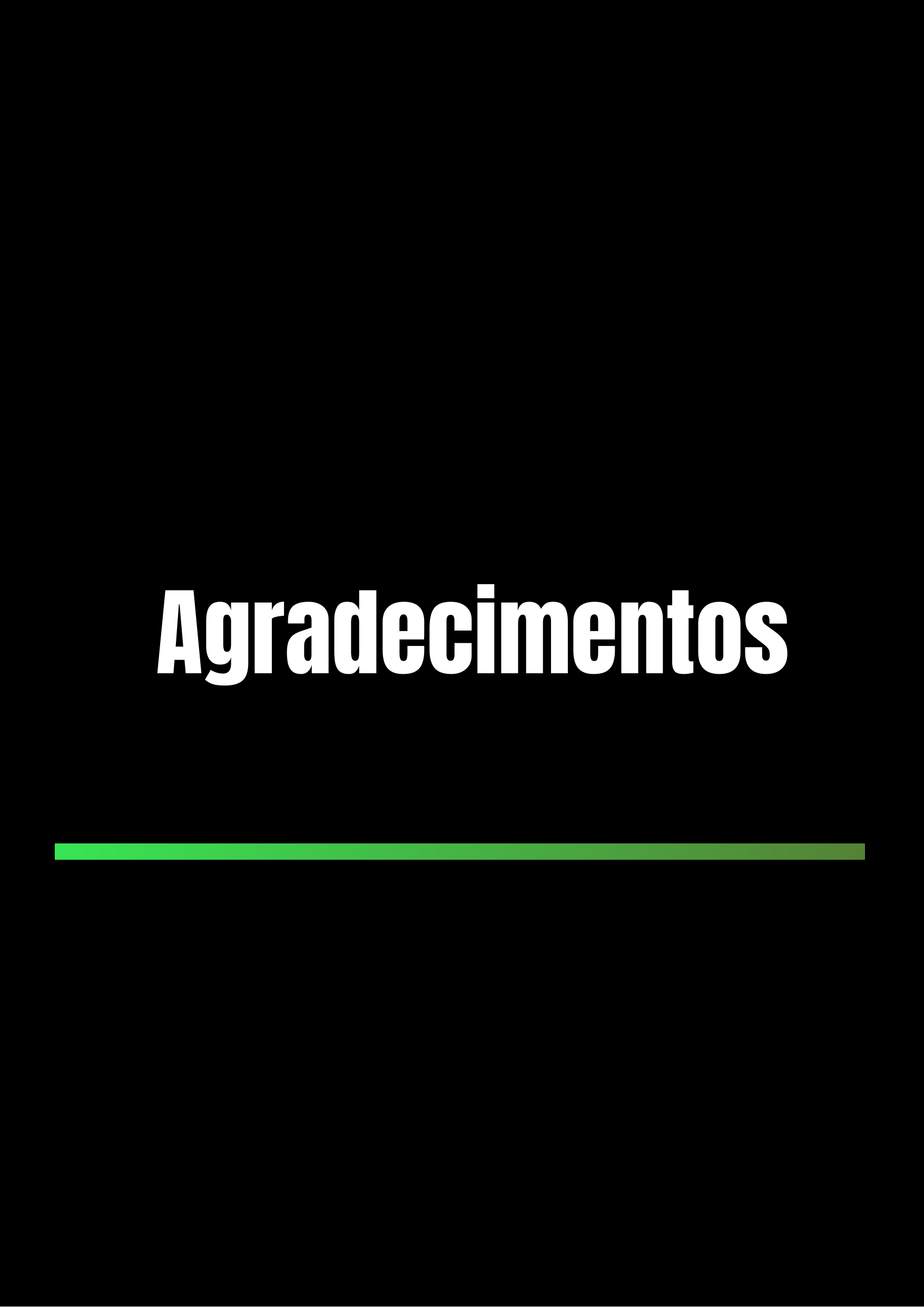

Agradecimentos

POWERSHELL - O PODER HACKER E SEUS TENTÁCULO - GENIVAN SOUZA
19